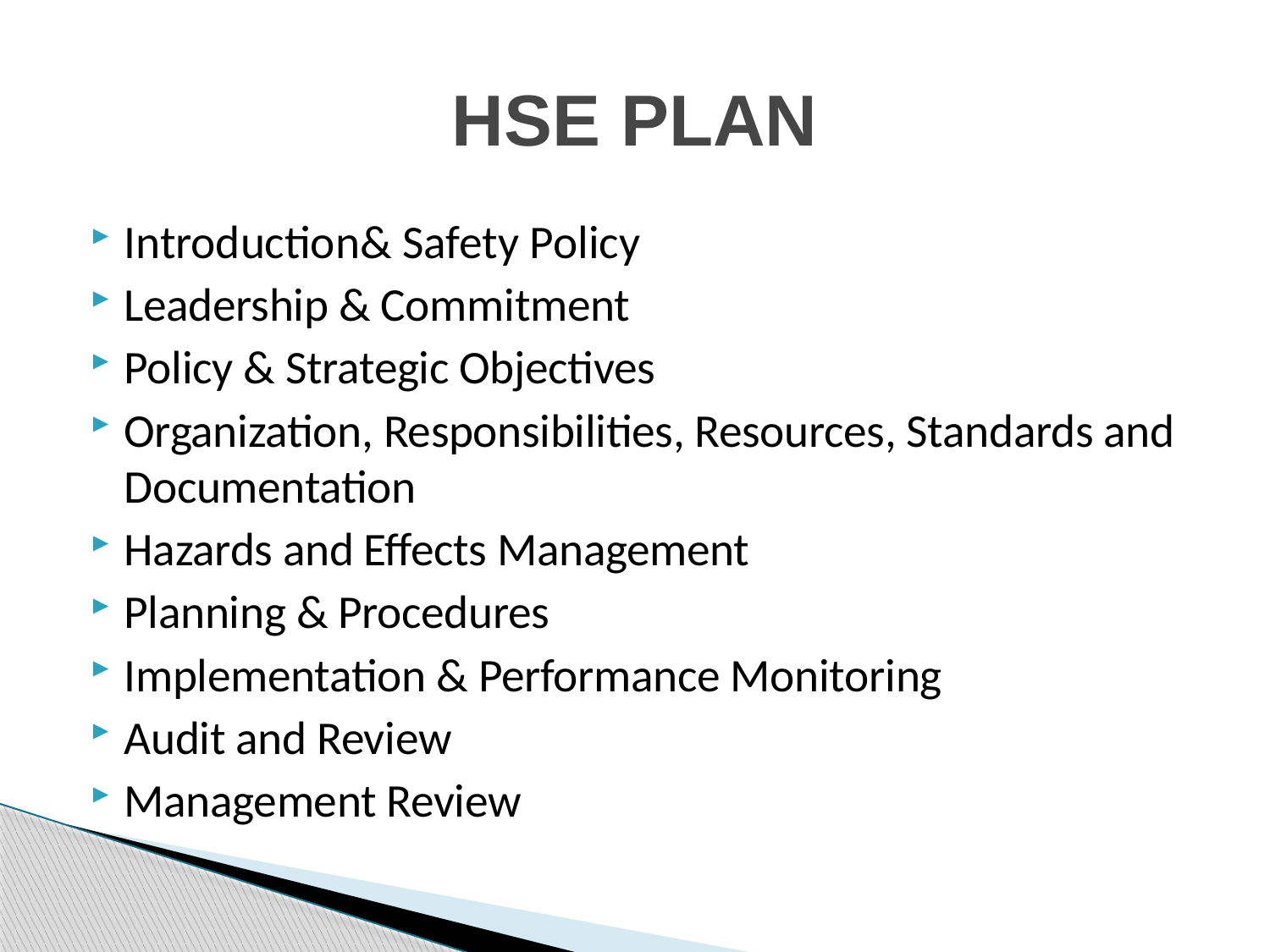

# HSE PLAN
Introduction& Safety Policy
Leadership & Commitment
Policy & Strategic Objectives
Organization, Responsibilities, Resources, Standards and Documentation
Hazards and Effects Management
Planning & Procedures
Implementation & Performance Monitoring
Audit and Review
Management Review